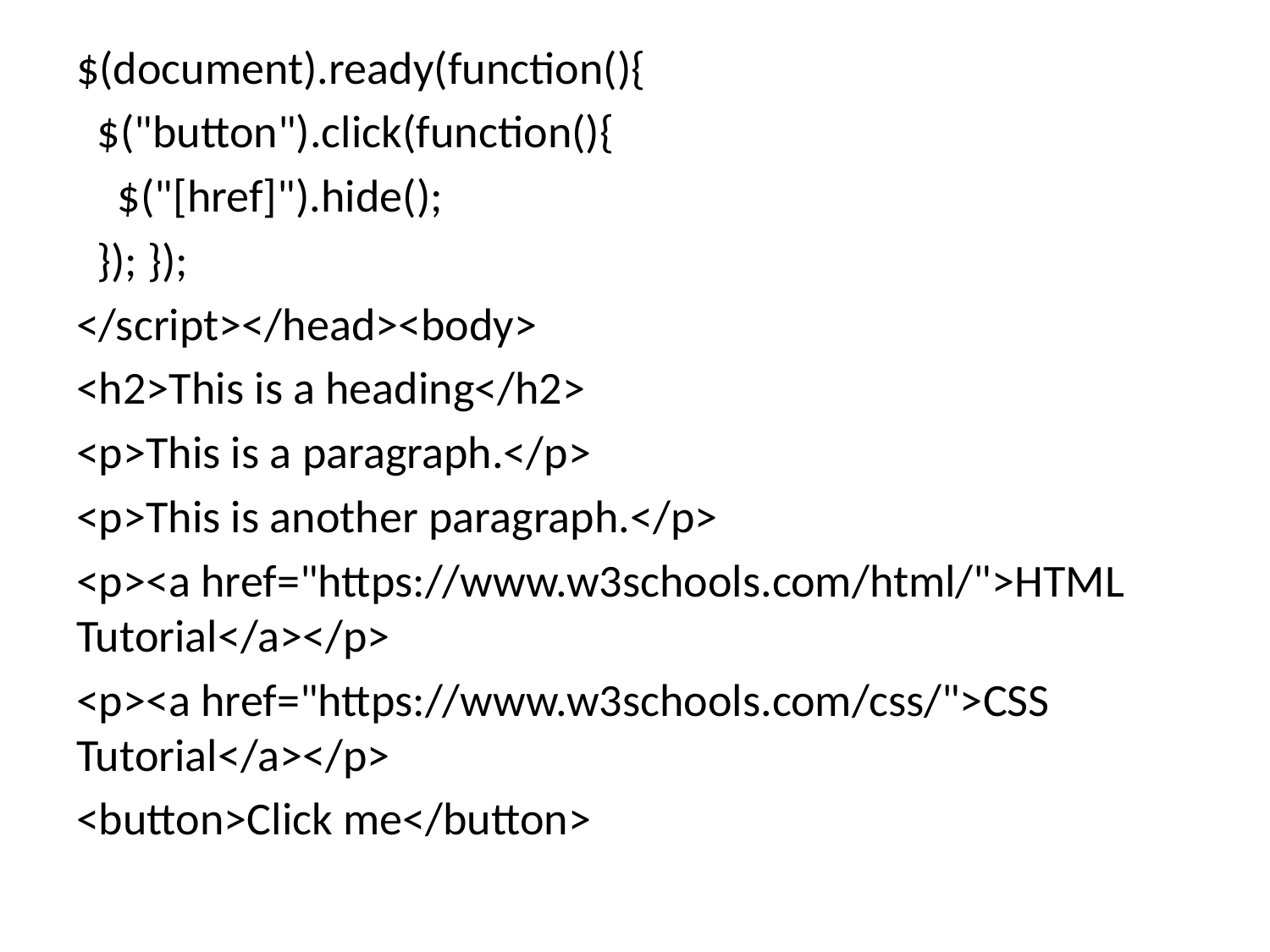

$(document).ready(function(){
  $("button").click(function(){
    $("[href]").hide();
  }); });
</script></head><body>
<h2>This is a heading</h2>
<p>This is a paragraph.</p>
<p>This is another paragraph.</p>
<p><a href="https://www.w3schools.com/html/">HTML Tutorial</a></p>
<p><a href="https://www.w3schools.com/css/">CSS Tutorial</a></p>
<button>Click me</button>